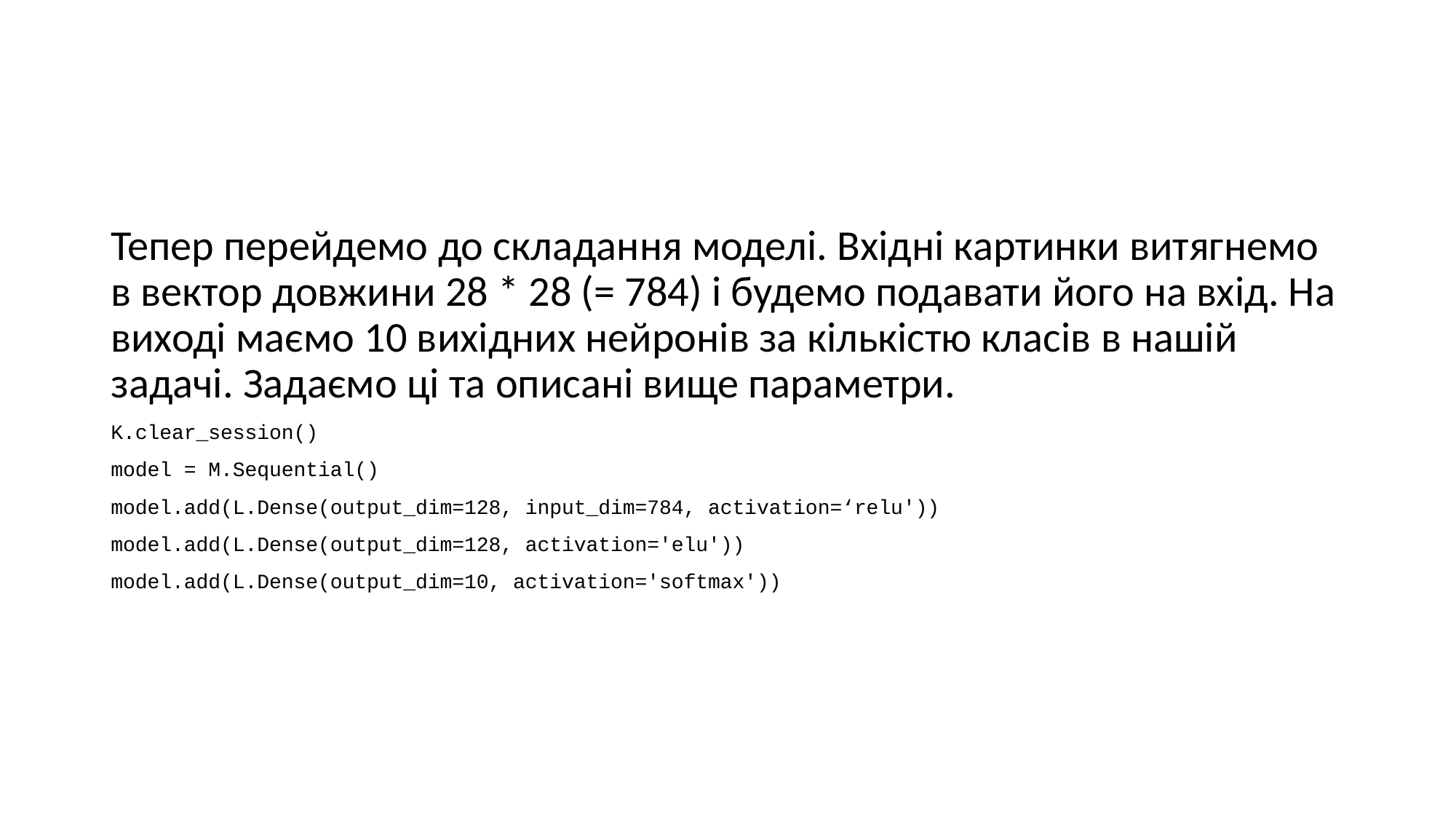

#
Тепер перейдемо до складання моделі. Вхідні картинки витягнемо в вектор довжини 28 * 28 (= 784) і будемо подавати його на вхід. На виході маємо 10 вихідних нейронів за кількістю класів в нашій задачі. Задаємо ці та описані вище параметри.
K.clear_session()
model = M.Sequential()
model.add(L.Dense(output_dim=128, input_dim=784, activation=‘relu'))
model.add(L.Dense(output_dim=128, activation='elu'))
model.add(L.Dense(output_dim=10, activation='softmax'))